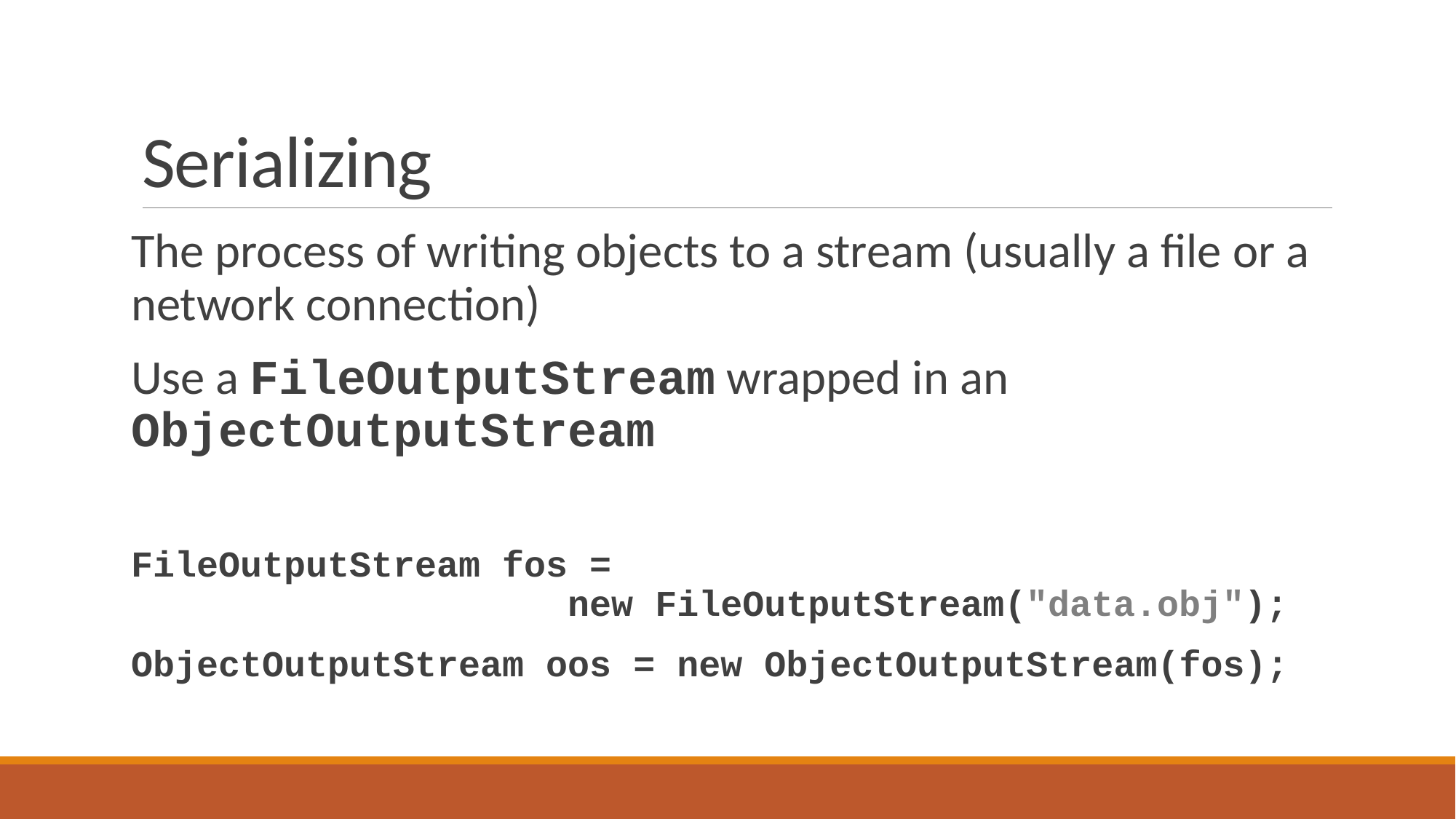

# Serializing
The process of writing objects to a stream (usually a file or a network connection)
Use a FileOutputStream wrapped in an ObjectOutputStream

FileOutputStream fos =
                    new FileOutputStream("data.obj");
ObjectOutputStream oos = new ObjectOutputStream(fos);